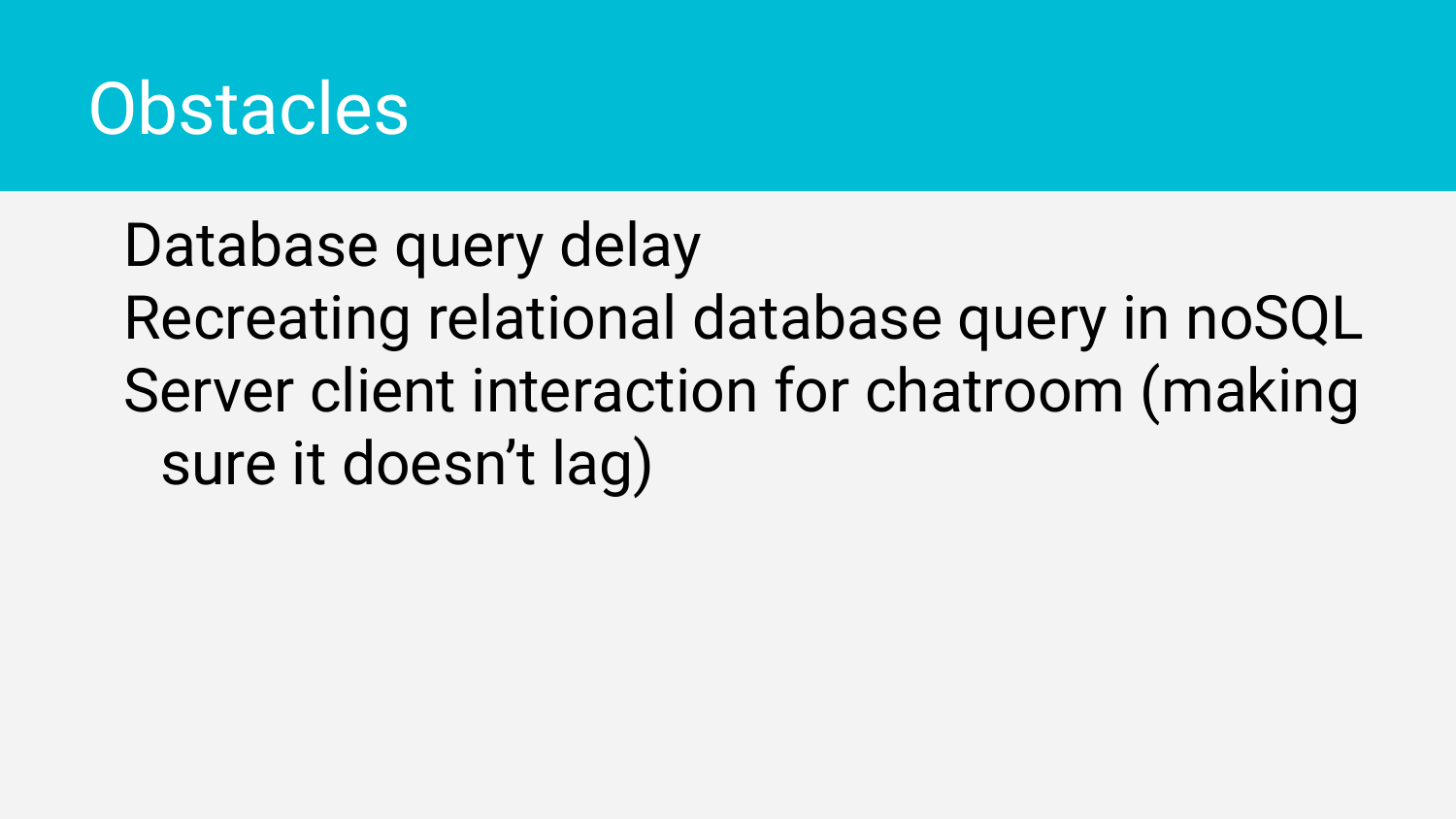

# Obstacles
Database query delay
Recreating relational database query in noSQL
Server client interaction for chatroom (making sure it doesn’t lag)